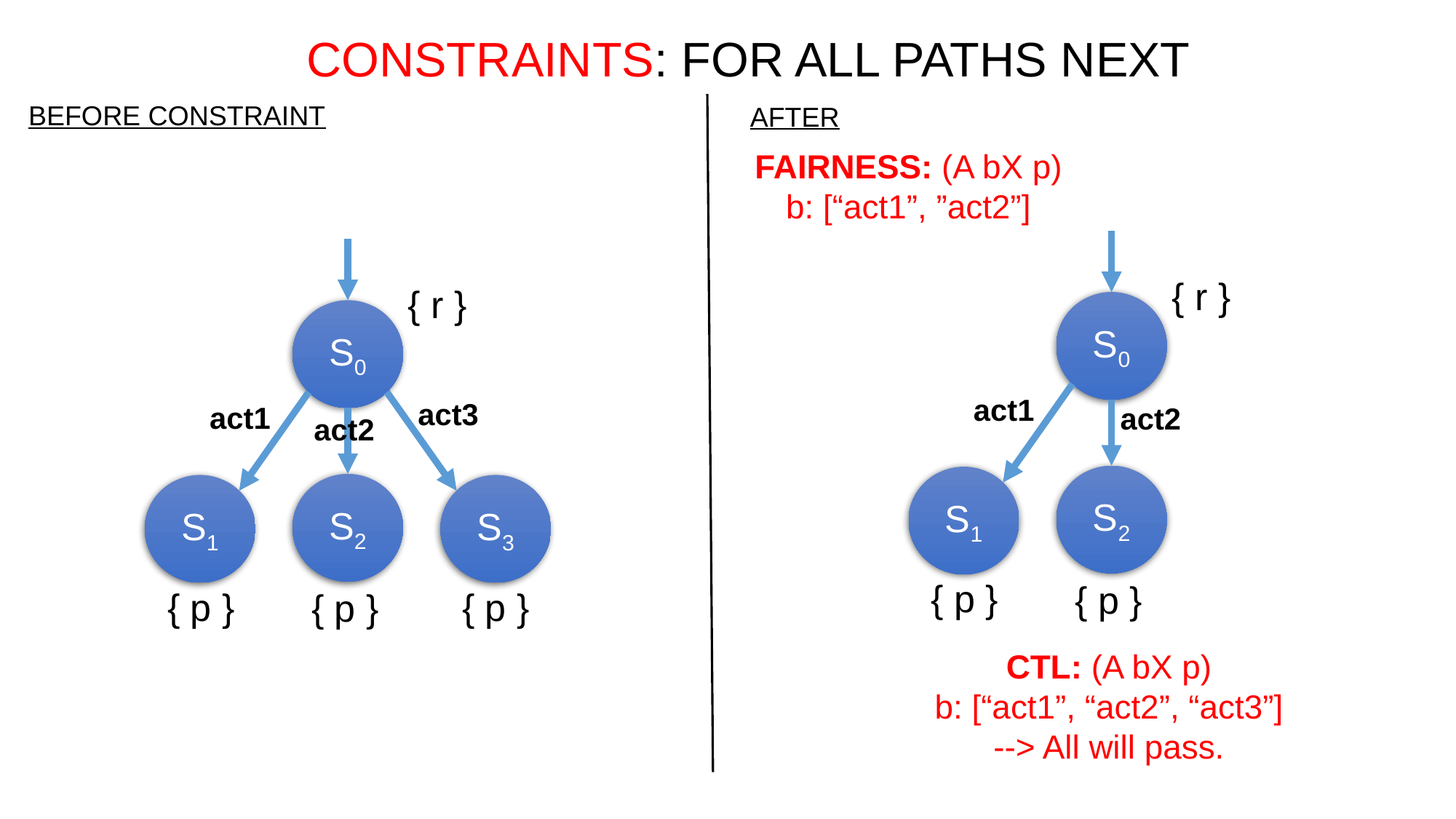

CONSTRAINTS: FOR ALL PATHS NEXT
BEFORE CONSTRAINT
AFTER
FAIRNESS: (A bX p)
b: [“act1”, ”act2”]
{ r }
{ r }
S0
S0
act1
act3
act1
act2
act2
S2
S1
S2
S1
S3
{ p }
{ p }
{ p }
{ p }
{ p }
CTL: (A bX p)
b: [“act1”, “act2”, “act3”]
--> All will pass.